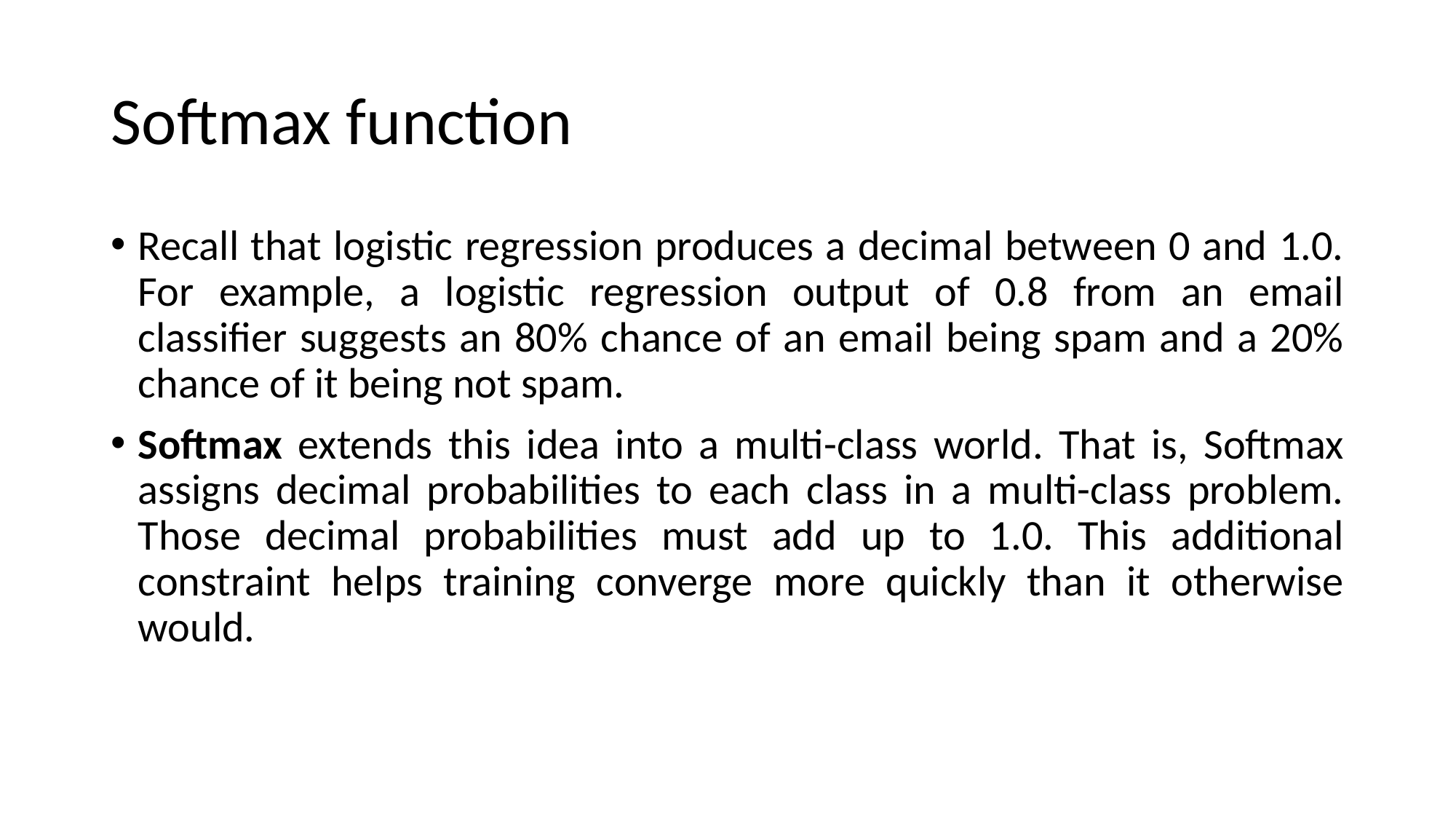

# Softmax function
Recall that logistic regression produces a decimal between 0 and 1.0. For example, a logistic regression output of 0.8 from an email classifier suggests an 80% chance of an email being spam and a 20% chance of it being not spam.
Softmax extends this idea into a multi-class world. That is, Softmax assigns decimal probabilities to each class in a multi-class problem. Those decimal probabilities must add up to 1.0. This additional constraint helps training converge more quickly than it otherwise would.